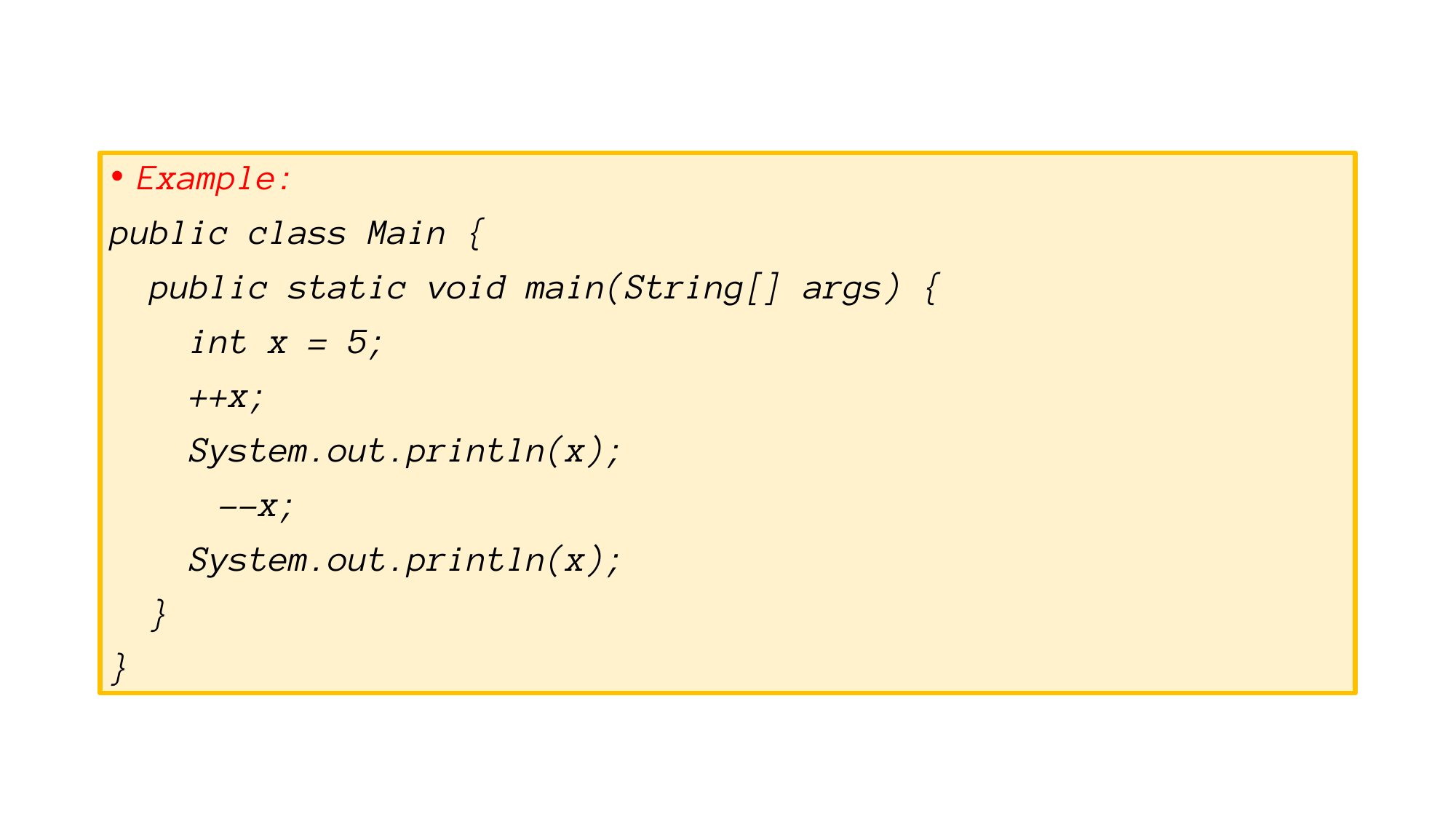

#
Example:
public class Main {
  public static void main(String[] args) {
    int x = 5;
    ++x;
    System.out.println(x);
	--x;
    System.out.println(x);
  }
}